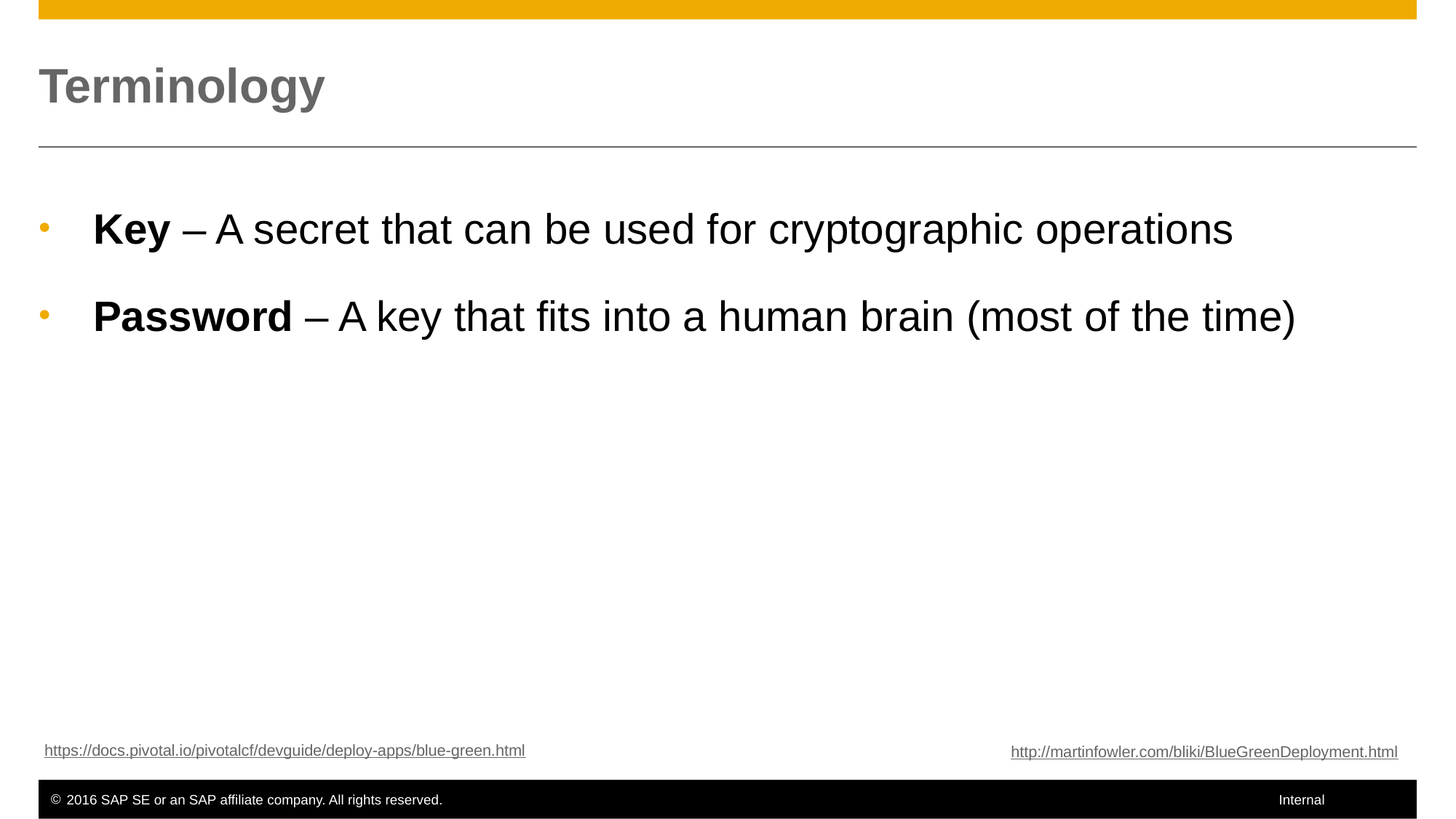

# Terminology
Key – A secret that can be used for cryptographic operations
Password – A key that fits into a human brain (most of the time)

https://docs.pivotal.io/pivotalcf/devguide/deploy-apps/blue-green.html
http://martinfowler.com/bliki/BlueGreenDeployment.html